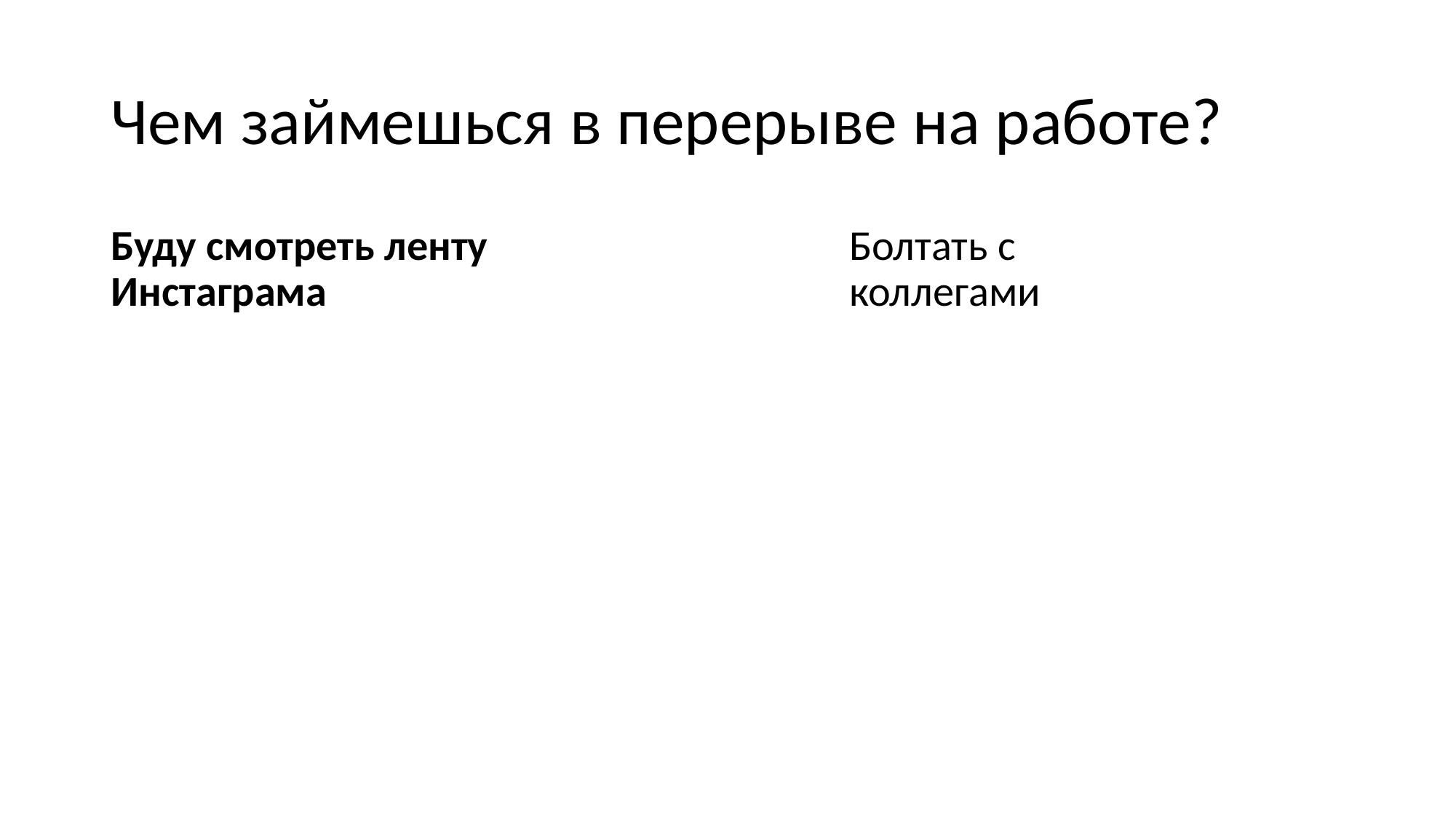

# Чем займешься в перерыве на работе?
Буду смотреть ленту Инстаграма
Болтать с коллегами